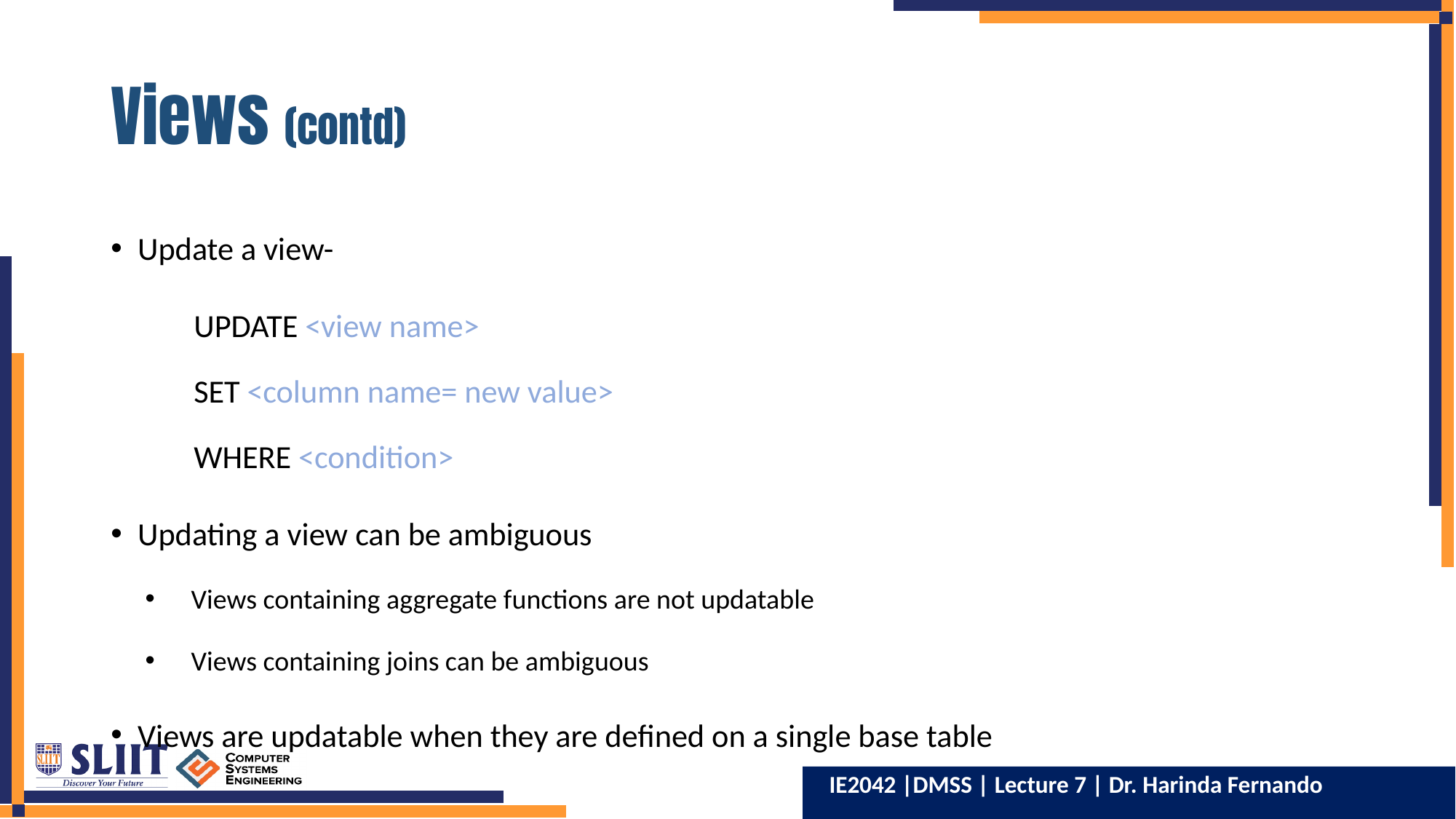

# Views (contd)
Update a view-
		UPDATE <view name>
		SET <column name= new value>
		WHERE <condition>
Updating a view can be ambiguous
Views containing aggregate functions are not updatable
Views containing joins can be ambiguous
Views are updatable when they are defined on a single base table
10
IE2042 |DMSS | Lecture 7 | Dr. Harinda Fernando